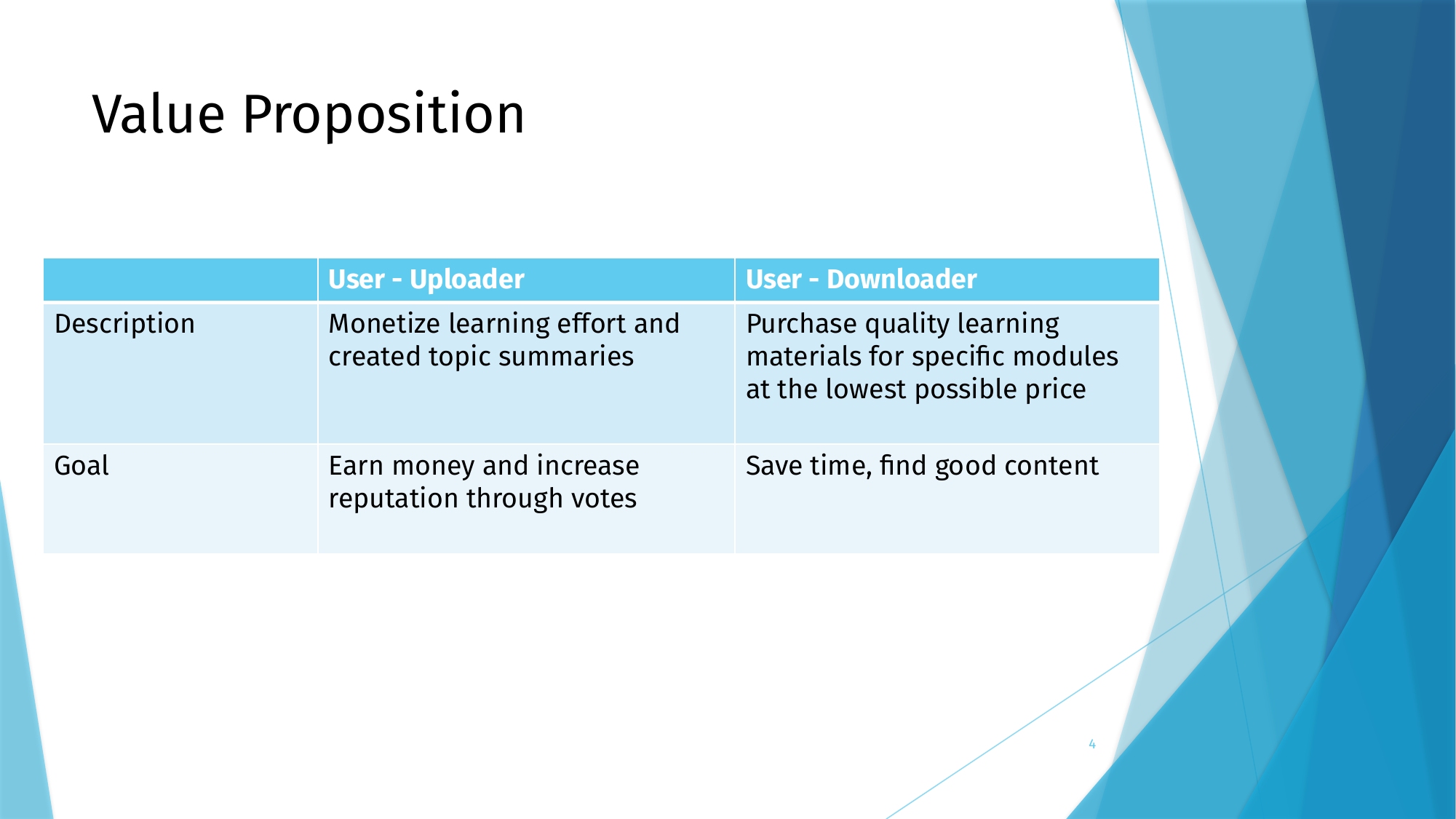

# Value Proposition
|  | User - Uploader | User - Downloader |
| --- | --- | --- |
| Description | Monetize learning effort and created topic summaries | Purchase quality learning materials for specific modules at the lowest possible price |
| Goal | Earn money and increase reputation through votes | Save time, find good content |
4